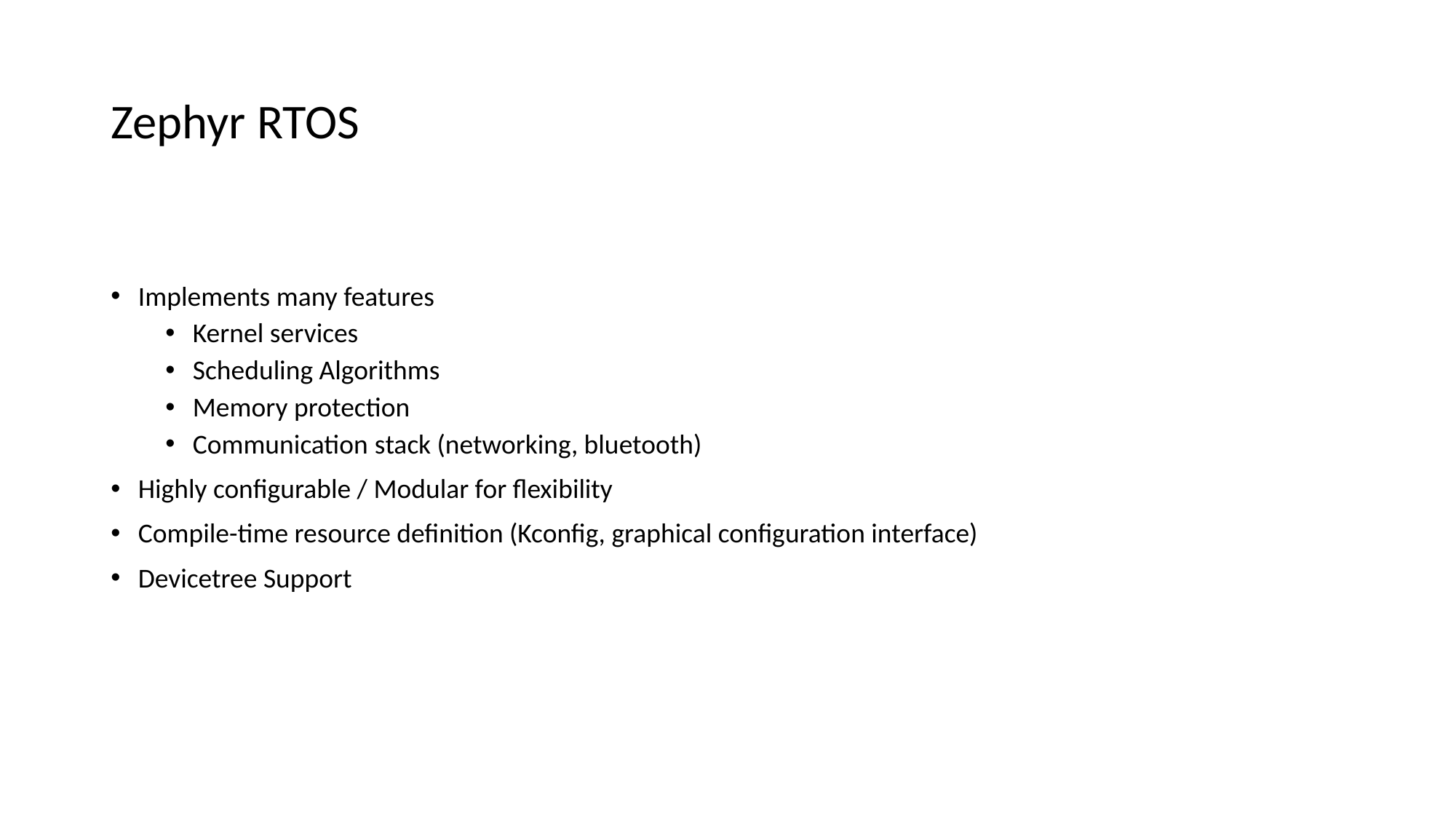

# Zephyr RTOS
Implements many features
Kernel services
Scheduling Algorithms
Memory protection
Communication stack (networking, bluetooth)
Highly configurable / Modular for flexibility
Compile-time resource definition (Kconfig, graphical configuration interface)
Devicetree Support